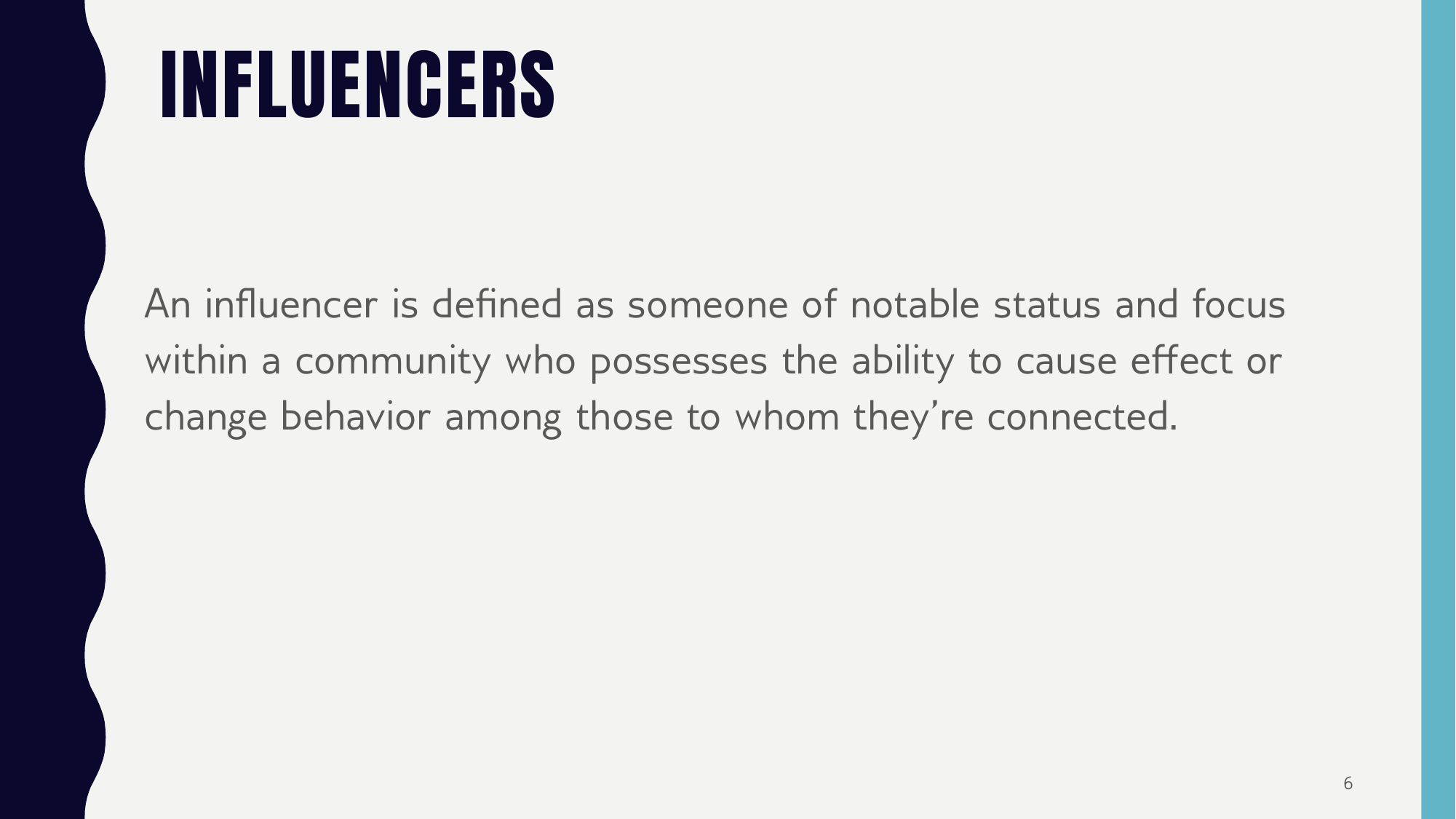

# Influencers

An influencer is defined as someone of notable status and focus within a community who possesses the ability to cause effect or change behavior among those to whom they’re connected.

6